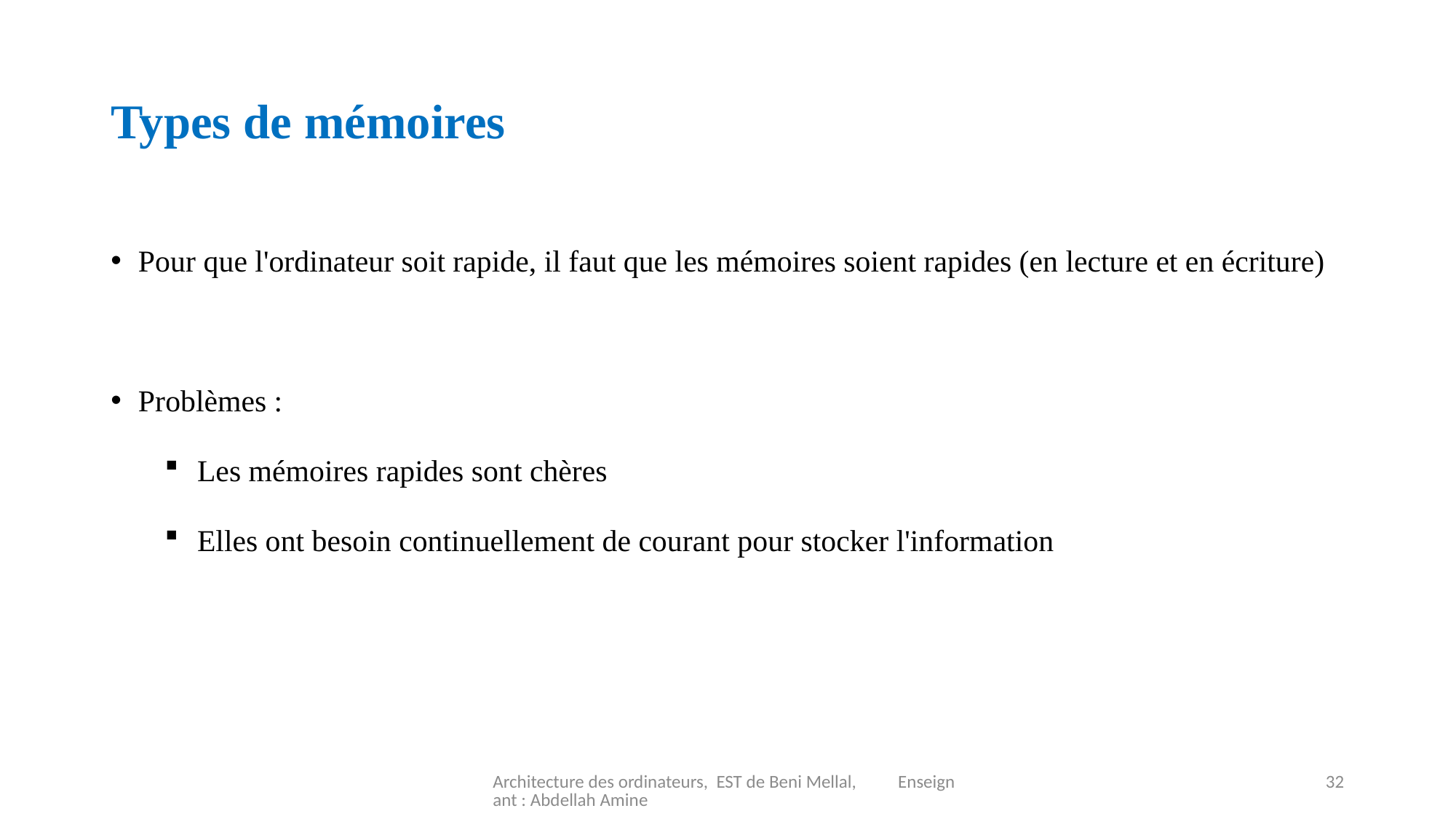

# Types de mémoires
Pour que l'ordinateur soit rapide, il faut que les mémoires soient rapides (en lecture et en écriture)

Problèmes :
Les mémoires rapides sont chères
Elles ont besoin continuellement de courant pour stocker l'information

Architecture des ordinateurs,  EST de Beni Mellal,          Enseignant : Abdellah Amine
32